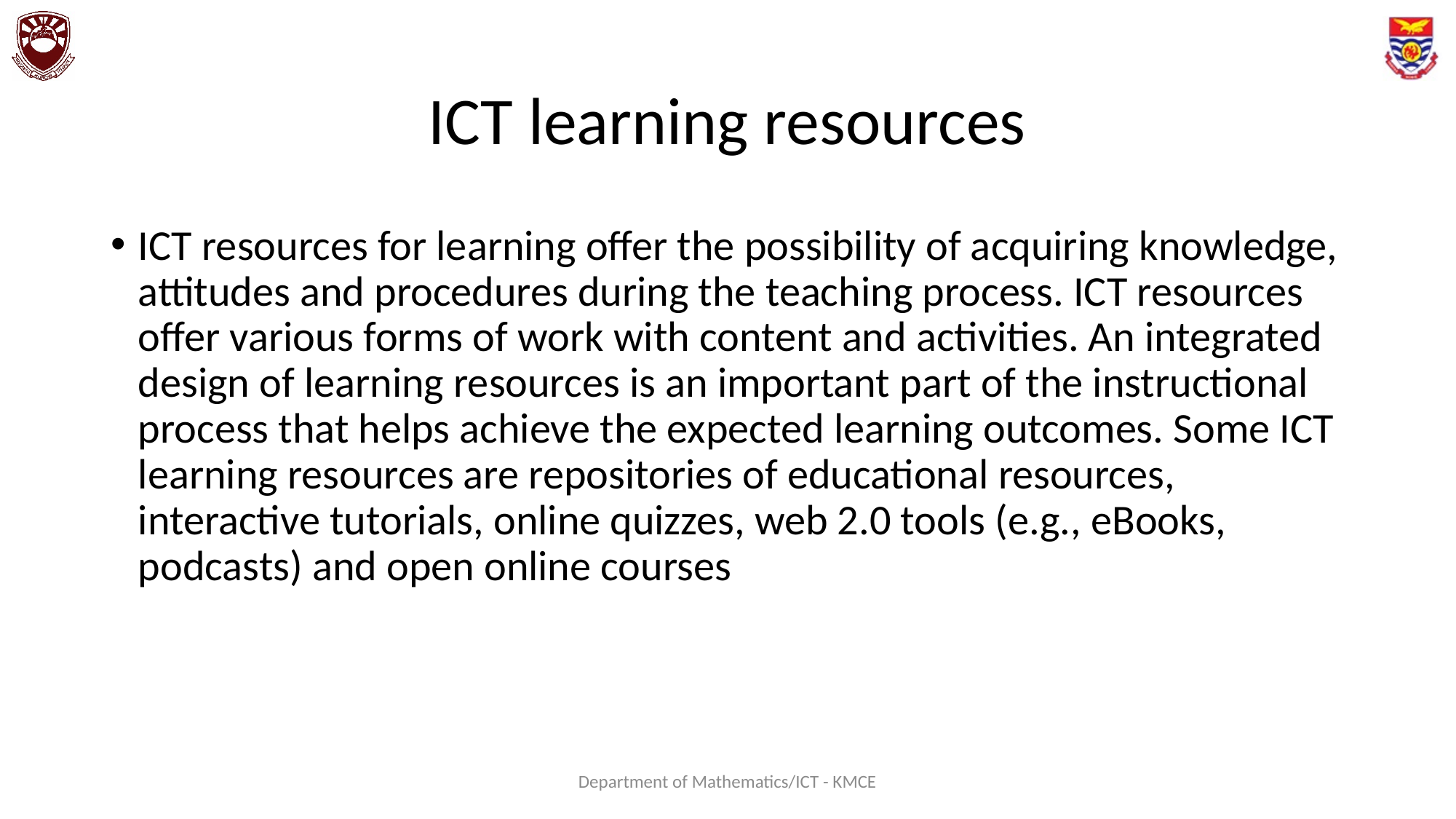

# ICT learning resources
ICT resources for learning offer the possibility of acquiring knowledge, attitudes and procedures during the teaching process. ICT resources offer various forms of work with content and activities. An integrated design of learning resources is an important part of the instructional process that helps achieve the expected learning outcomes. Some ICT learning resources are repositories of educational resources, interactive tutorials, online quizzes, web 2.0 tools (e.g., eBooks, podcasts) and open online courses
Department of Mathematics/ICT - KMCE
147